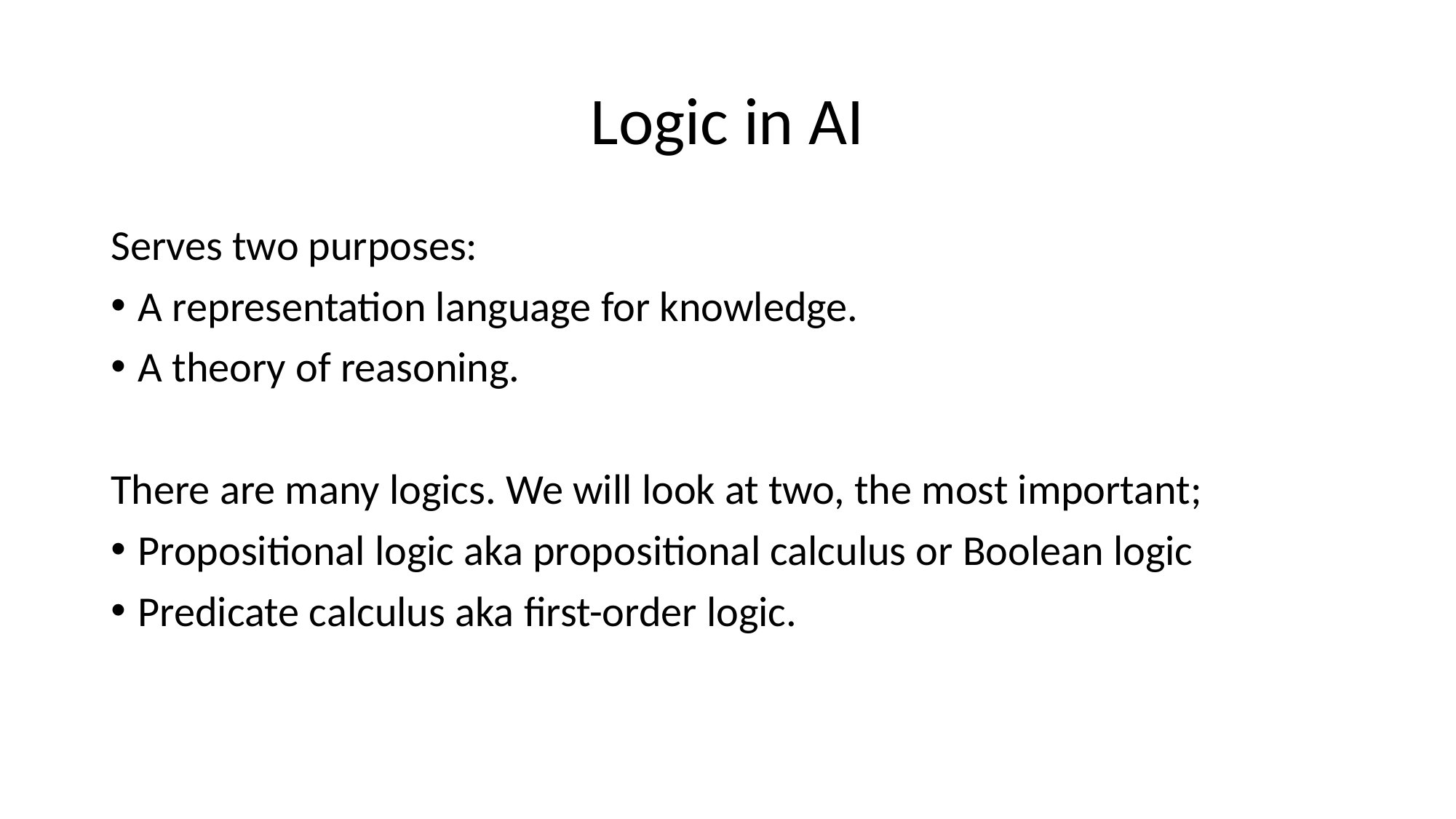

# Logic in AI
Serves two purposes:
A representation language for knowledge.
A theory of reasoning.

There are many logics. We will look at two, the most important;
Propositional logic aka propositional calculus or Boolean logic
Predicate calculus aka first-order logic.